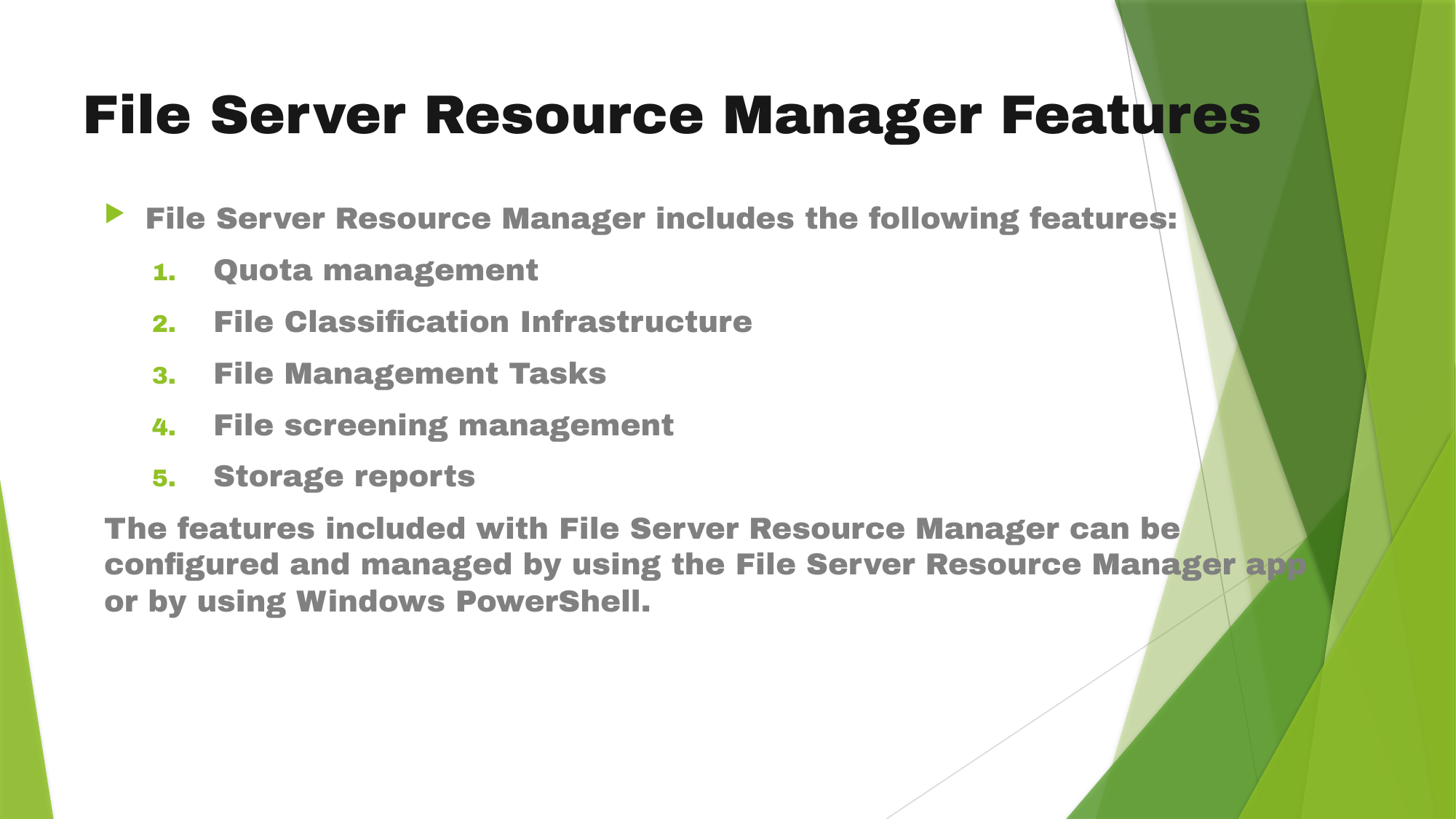

# File Server Resource Manager Features
File Server Resource Manager includes the following features:
Quota management
File Classification Infrastructure
File Management Tasks
File screening management
Storage reports
The features included with File Server Resource Manager can be configured and managed by using the File Server Resource Manager app or by using Windows PowerShell.